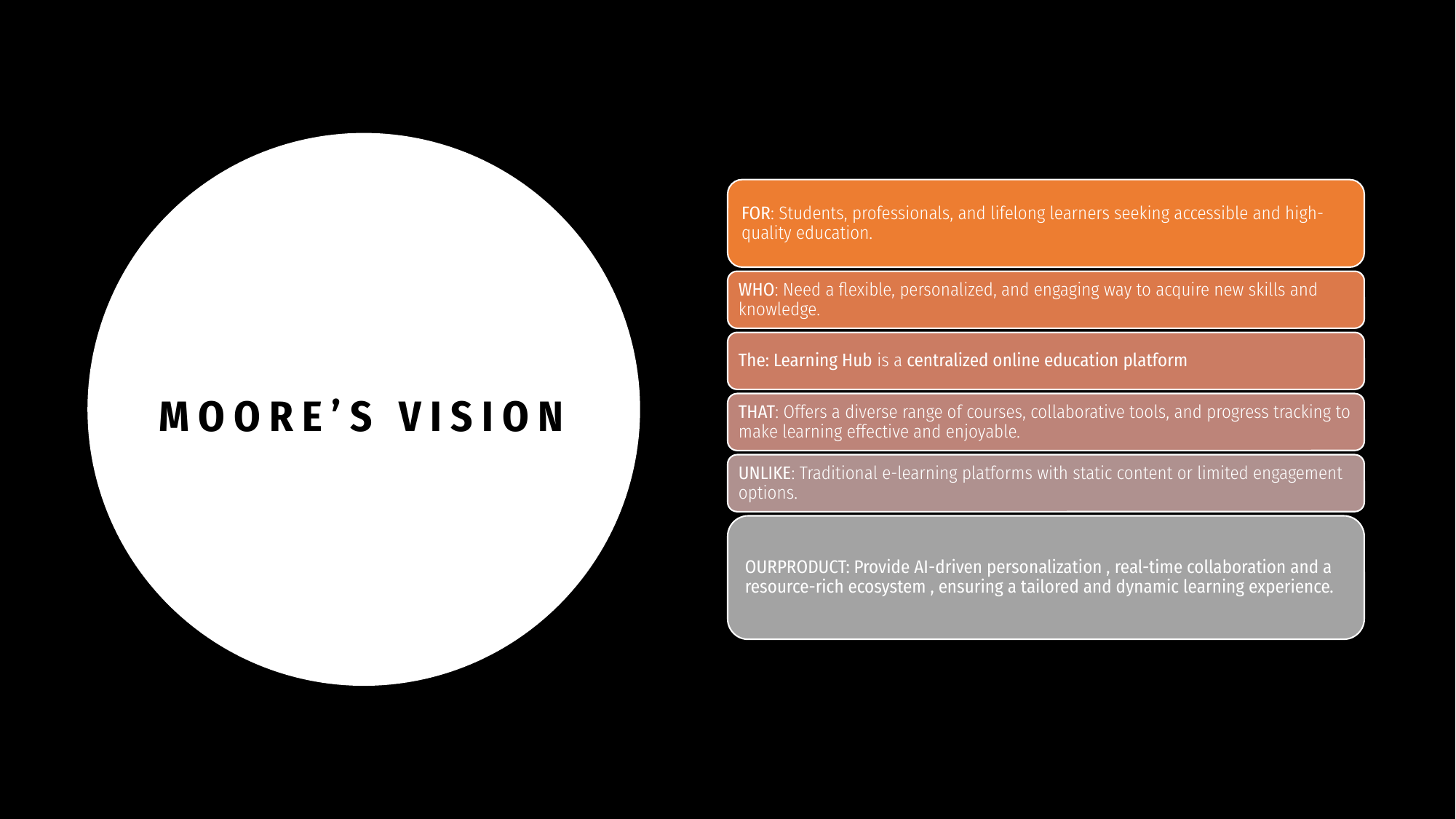

FOR: Students, professionals, and lifelong learners seeking accessible and high-quality education.
WHO: Need a flexible, personalized, and engaging way to acquire new skills and knowledge.
The: Learning Hub is a centralized online education platform
THAT: Offers a diverse range of courses, collaborative tools, and progress tracking to make learning effective and enjoyable.
UNLIKE: Traditional e-learning platforms with static content or limited engagement options.
OURPRODUCT: Provide AI-driven personalization , real-time collaboration and a resource-rich ecosystem , ensuring a tailored and dynamic learning experience.

# Moore’s vision